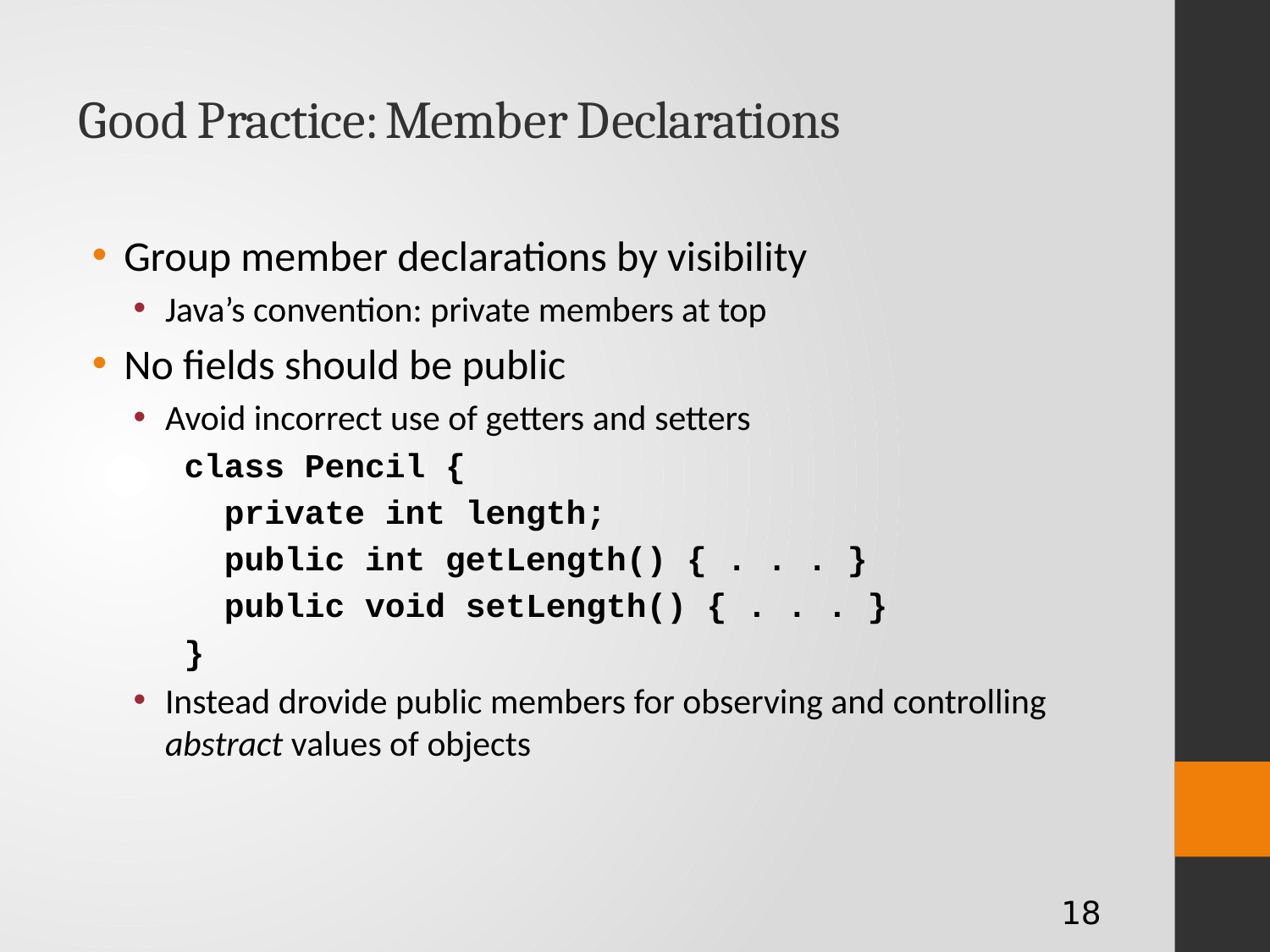

# Good Practice: Member Declarations
Group member declarations by visibility
Java’s convention: private members at top
No fields should be public
Avoid incorrect use of getters and setters
class Pencil {
  private int length;
  public int getLength() { . . . }
  public void setLength() { . . . }
}
Instead drovide public members for observing and controlling abstract values of objects